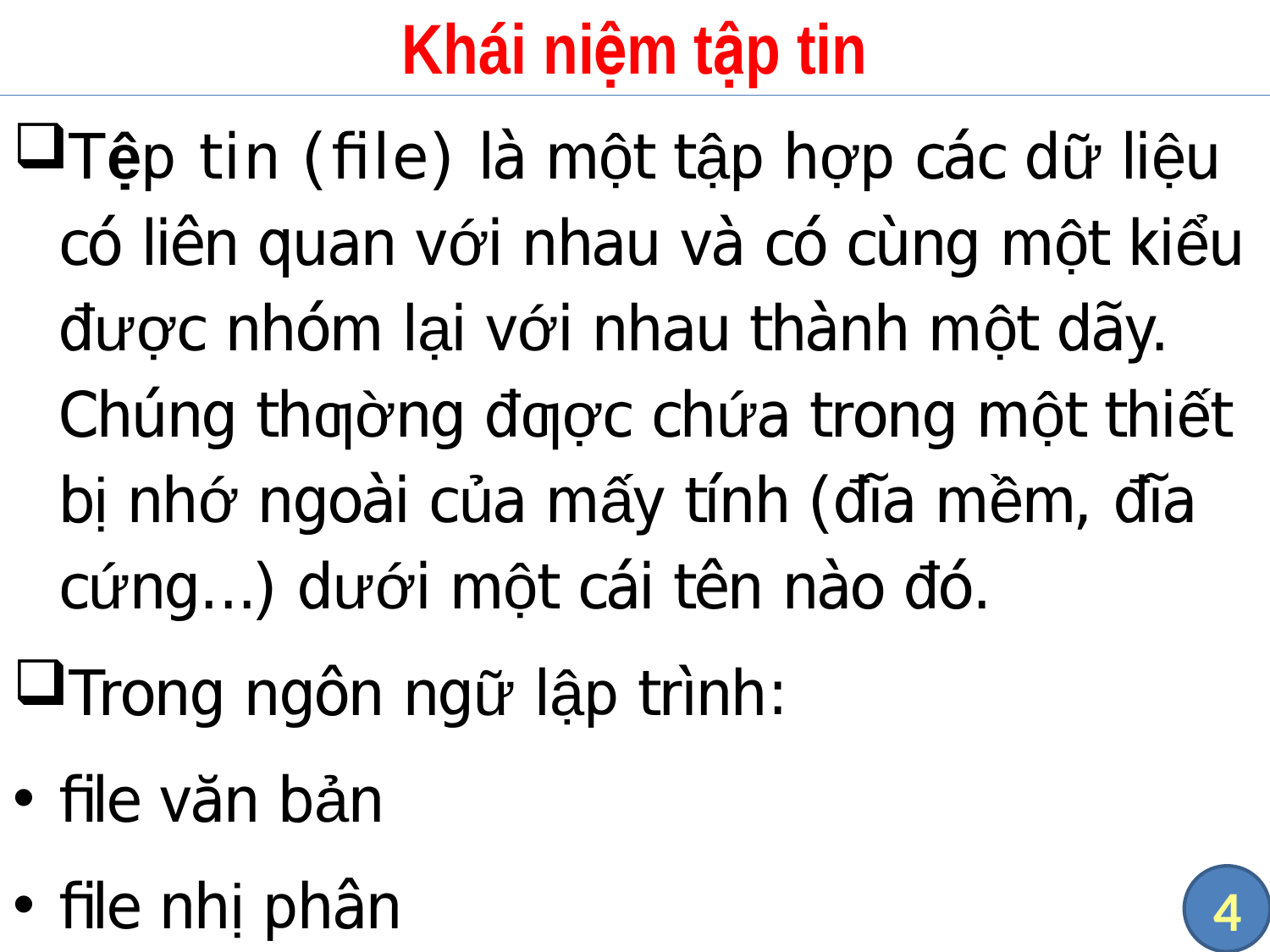

# Khái niệm tập tin
Tệp tin (file) là một tập hợp các dữ liệu có liên quan với nhau và có cùng một kiểu được nhóm lại với nhau thành một dãy. Chúng thƣờng đƣợc chứa trong một thiết bị nhớ ngoài của mấy tính (đĩa mềm, đĩa cứng...) dưới một cái tên nào đó.
Trong ngôn ngữ lập trình:
file văn bản
file nhị phân
4